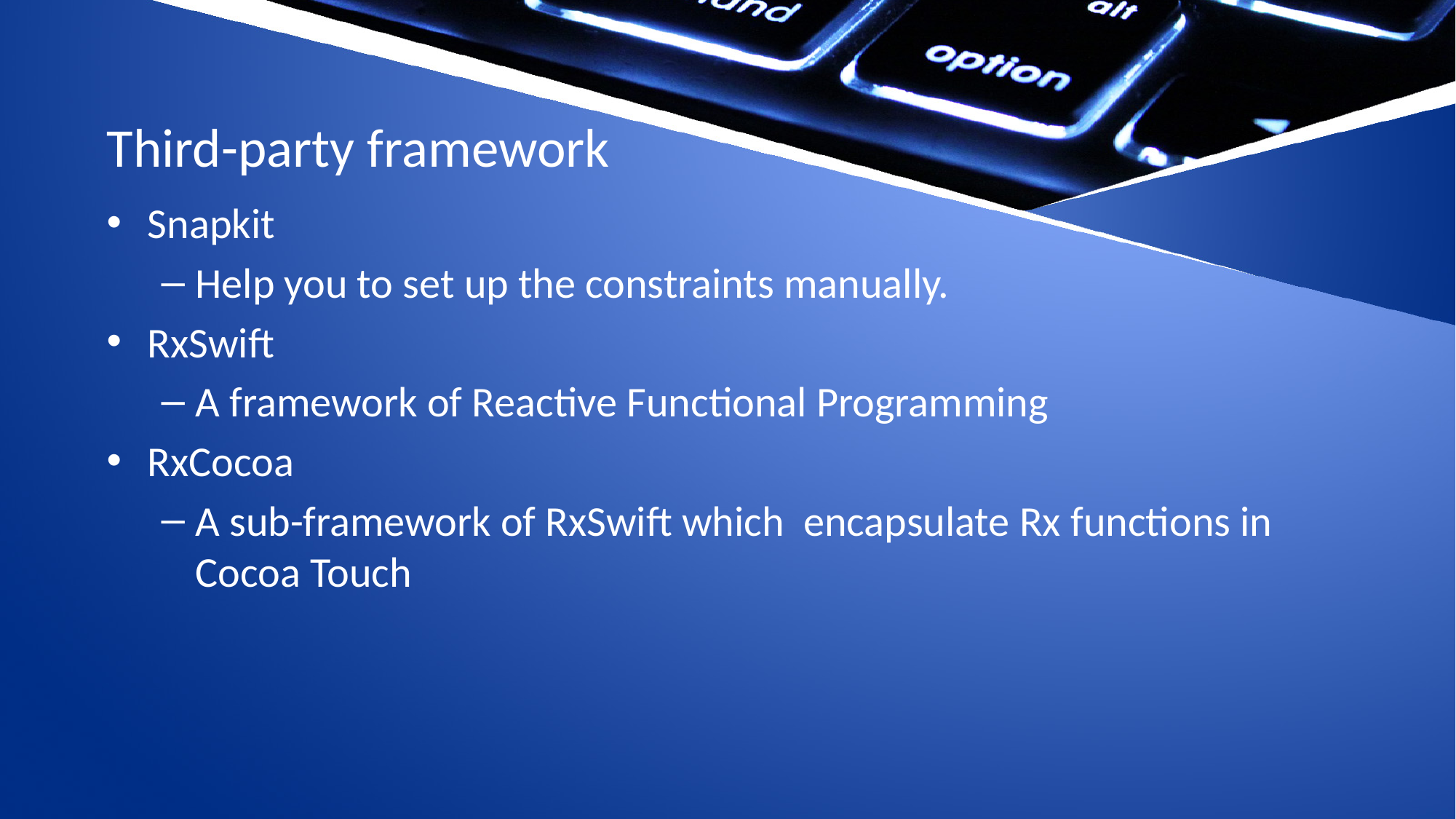

# Third-party framework
Snapkit
Help you to set up the constraints manually.
RxSwift
A framework of Reactive Functional Programming
RxCocoa
A sub-framework of RxSwift which  encapsulate Rx functions in Cocoa Touch